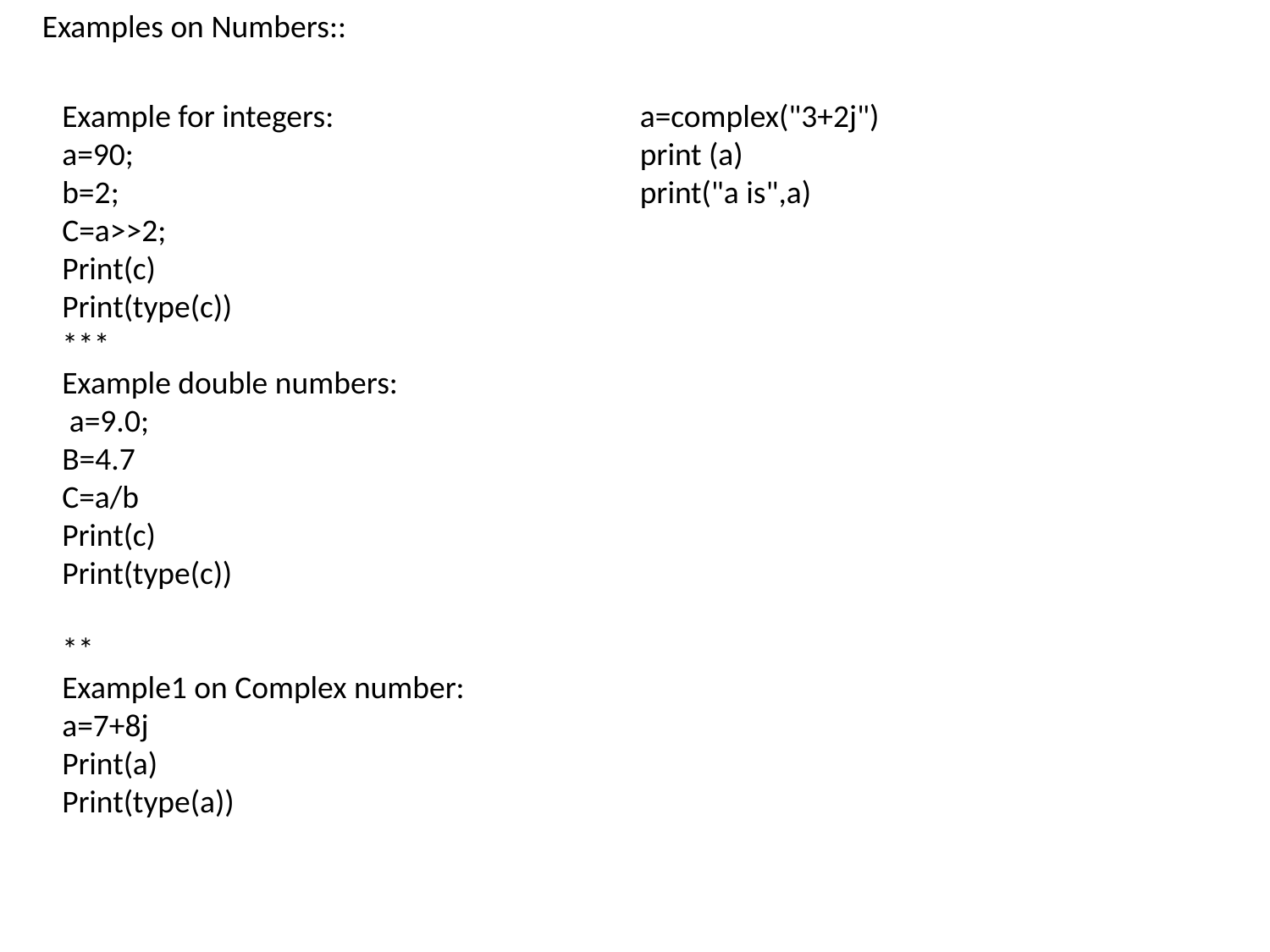

Examples on Numbers::
Example for integers:
a=90;
b=2;
C=a>>2;
Print(c)
Print(type(c))
***
Example double numbers:
 a=9.0;
B=4.7
C=a/b
Print(c)
Print(type(c))

**
Example1 on Complex number:
a=7+8j
Print(a)
Print(type(a))

Example2 on Complex number:
a=complex("3+2j")
print (a)
print("a is",a)